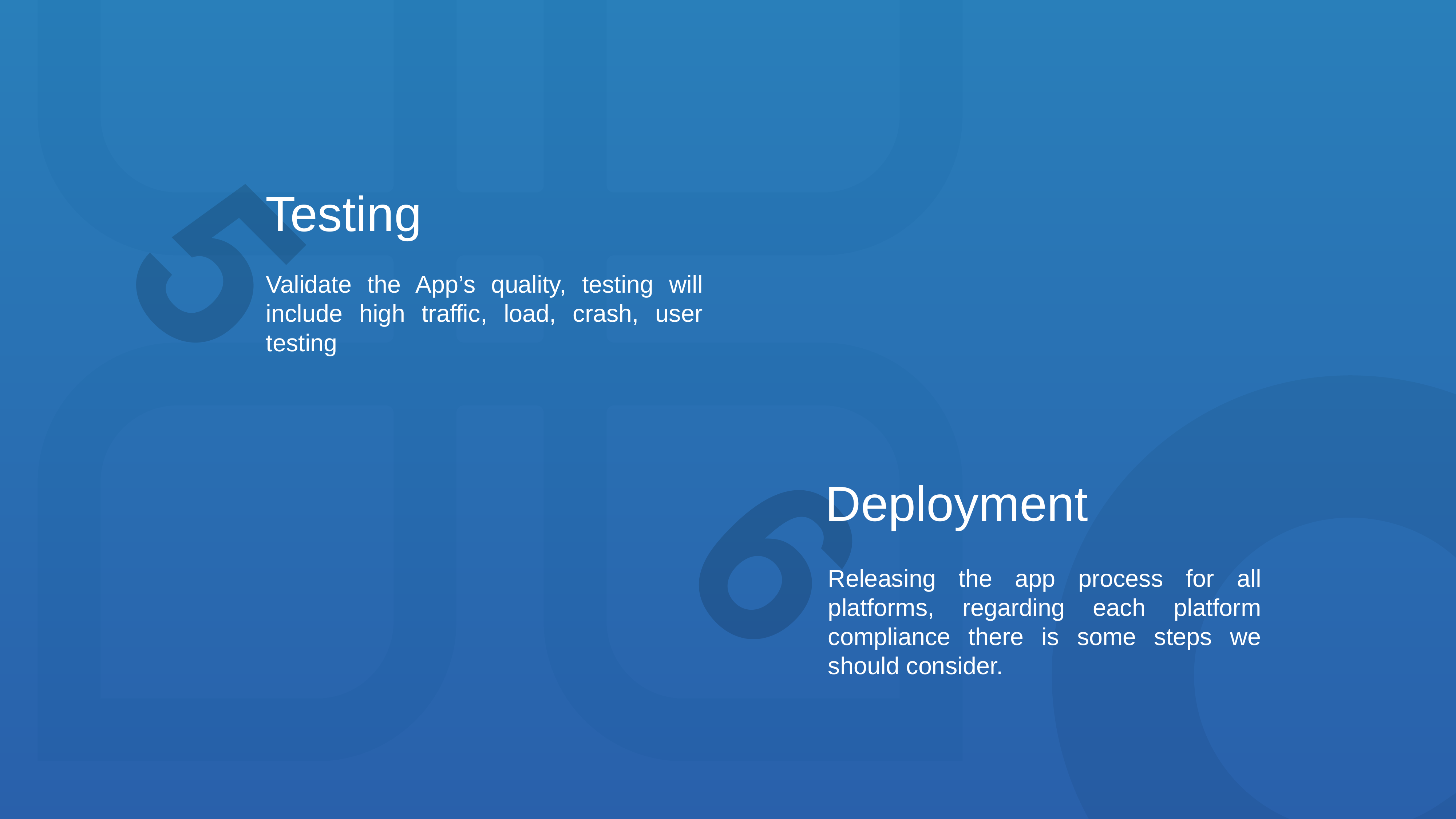

Testing
Validate the App’s quality, testing will include high traffic, load, crash, user testing
5
Deployment
Releasing the app process for all platforms, regarding each platform compliance there is some steps we should consider.
6